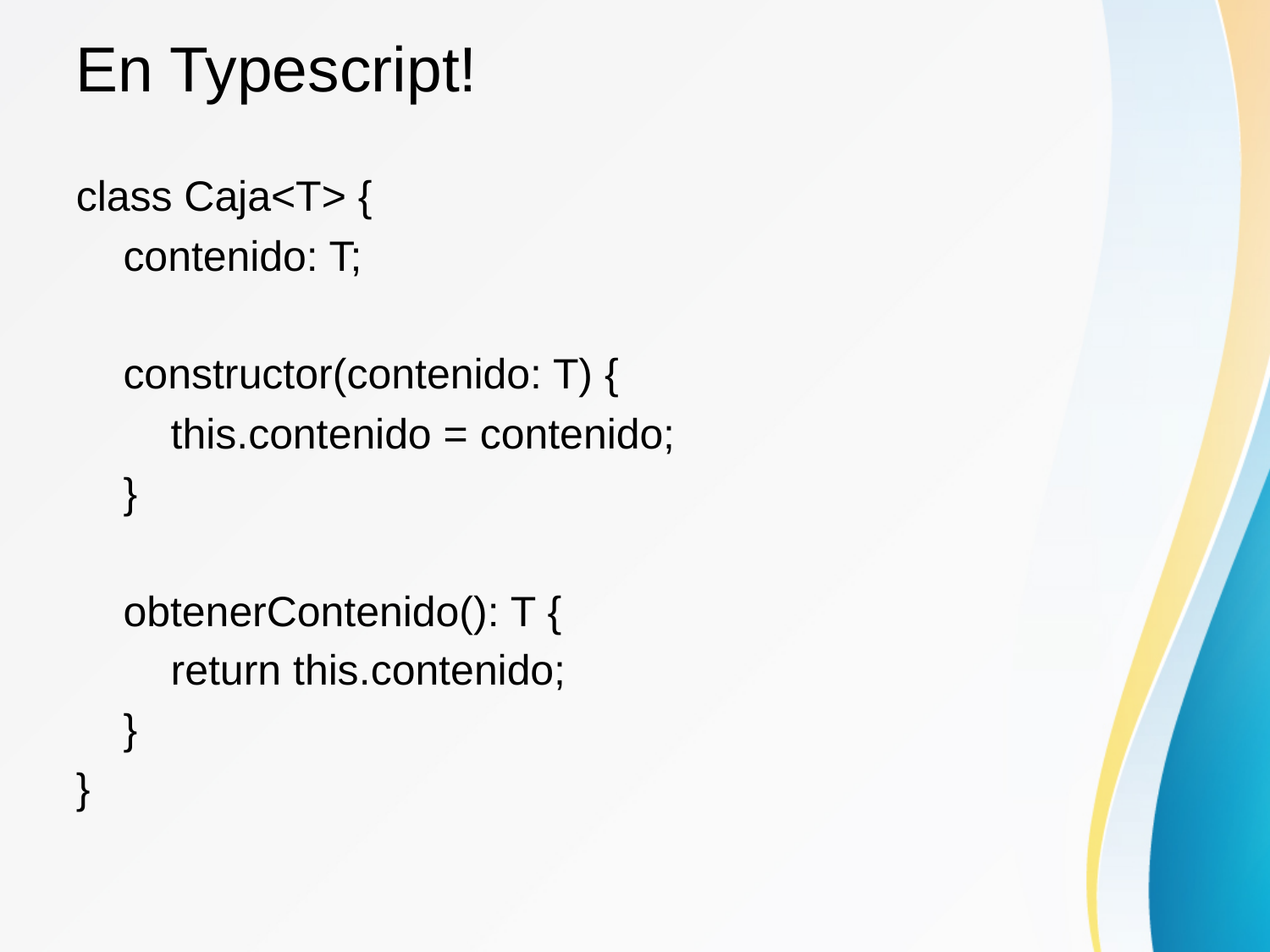

En Typescript!
class Caja<T> {
    contenido: T;

    constructor(contenido: T) {
        this.contenido = contenido;
    }

    obtenerContenido(): T {
        return this.contenido;
    }
}